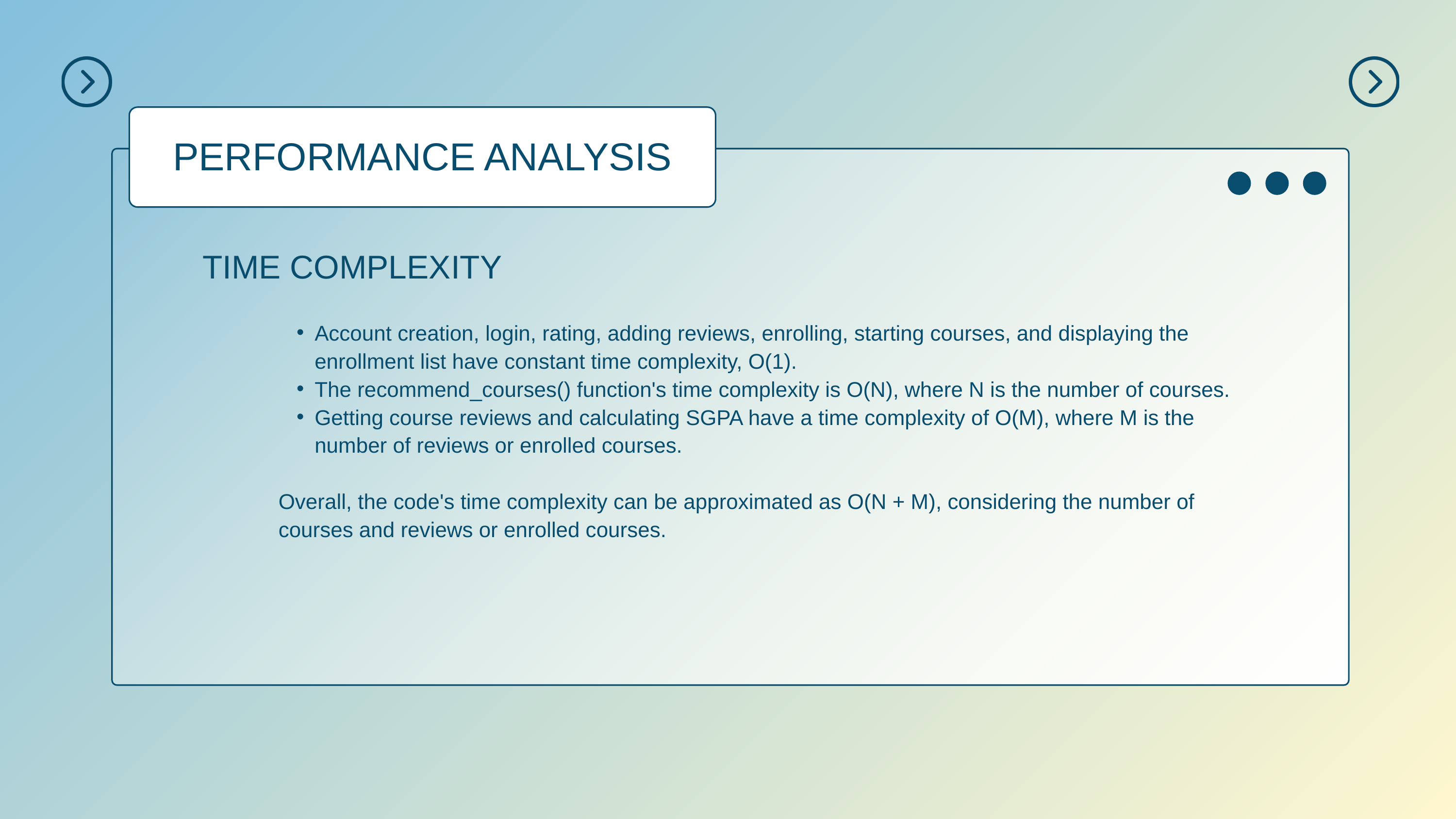

PERFORMANCE ANALYSIS

TIME COMPLEXITY
Account creation, login, rating, adding reviews, enrolling, starting courses, and displaying the enrollment list have constant time complexity, O(1).
The recommend_courses() function's time complexity is O(N), where N is the number of courses.
Getting course reviews and calculating SGPA have a time complexity of O(M), where M is the number of reviews or enrolled courses.

Overall, the code's time complexity can be approximated as O(N + M), considering the number of courses and reviews or enrolled courses.